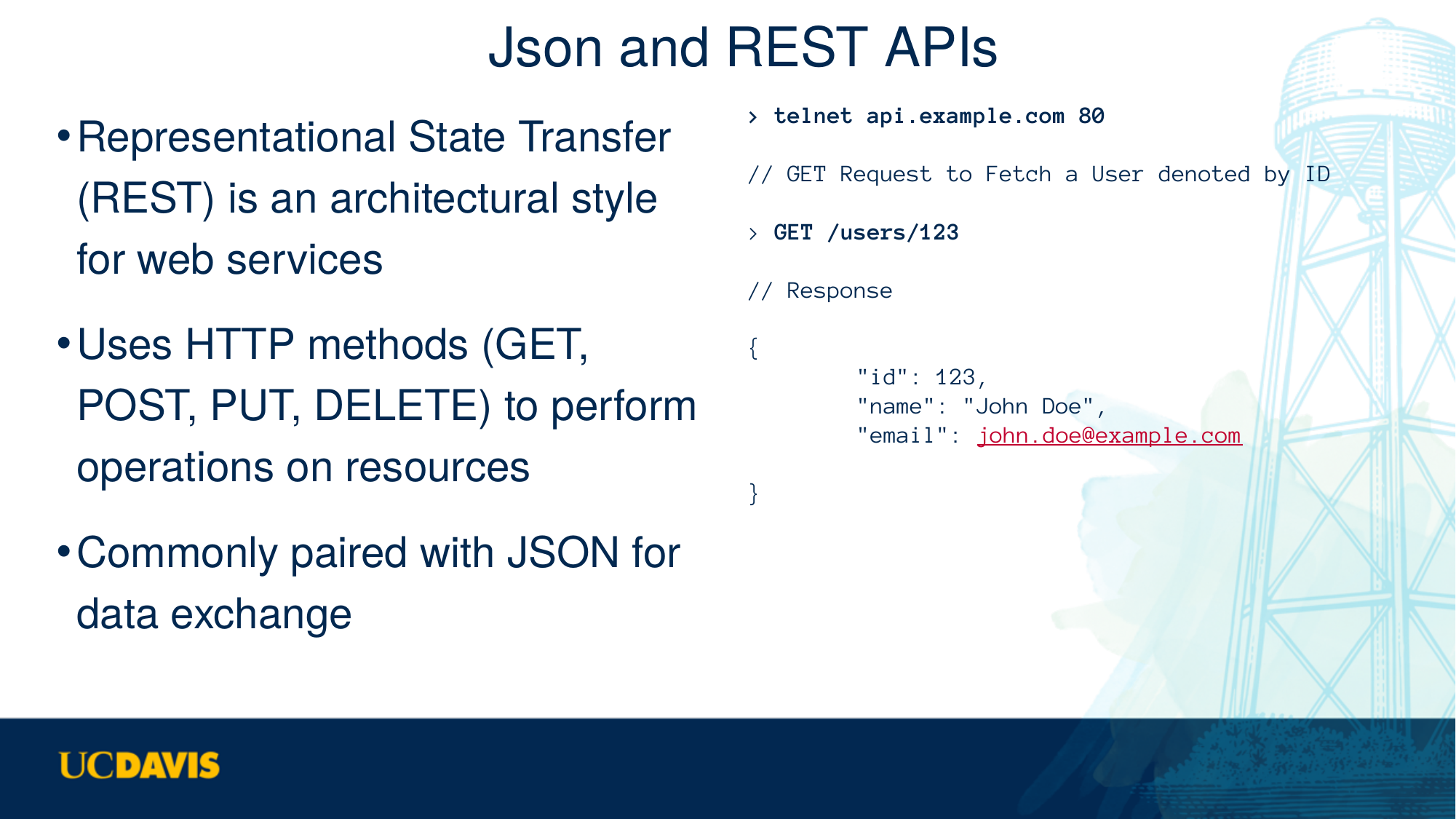

# Json and REST APIs
Representational State Transfer (REST) is an architectural style for web services
Uses HTTP methods (GET, POST, PUT, DELETE) to perform operations on resources
Commonly paired with JSON for data exchange
> telnet api.example.com 80

// GET Request to Fetch a User denoted by ID
> GET /users/123
// Response

{
	"id": 123,
	"name": "John Doe",
	"email": john.doe@example.com

}